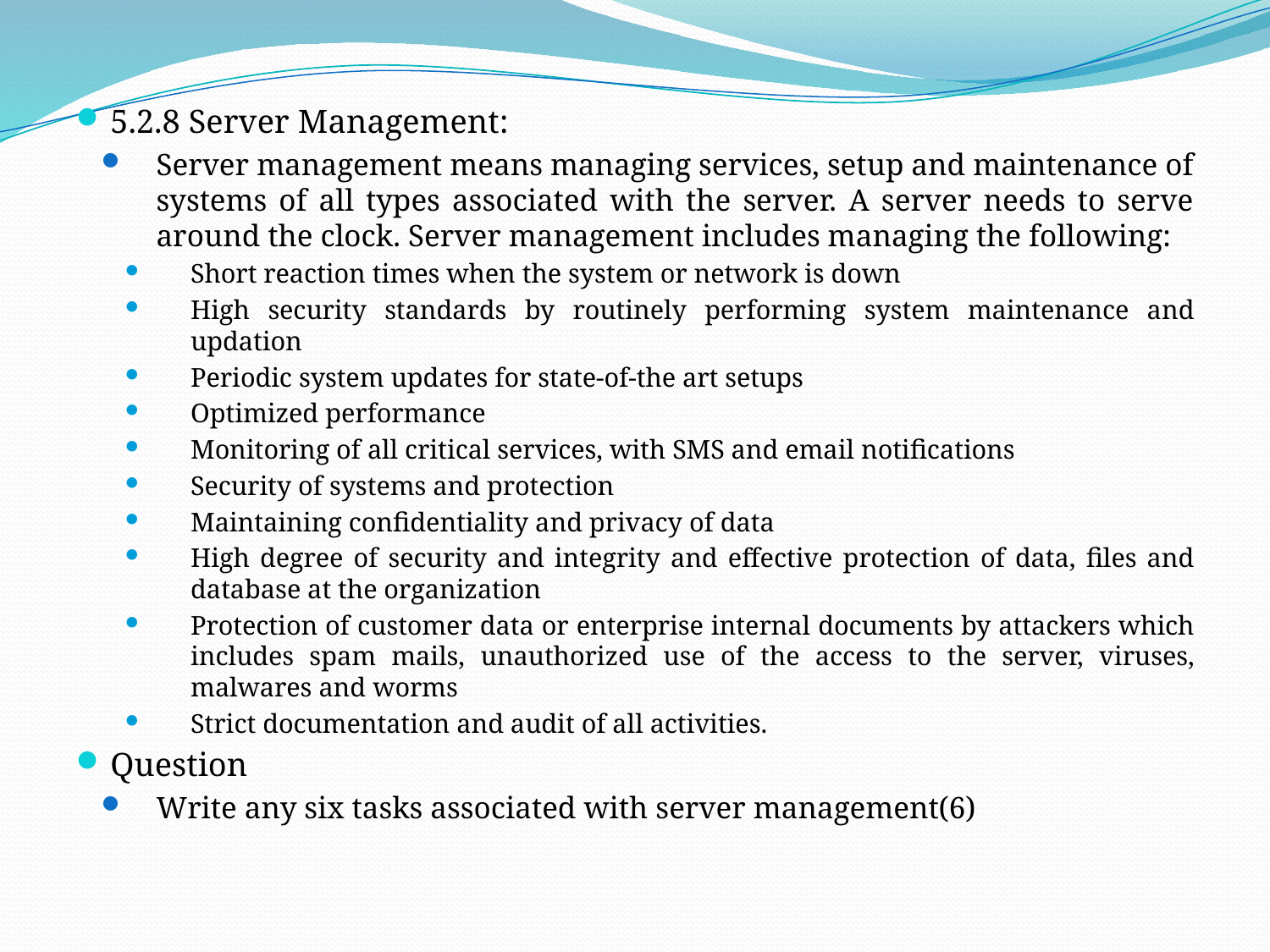

5.2.8 Server Management:
Server management means managing services, setup and maintenance of systems of all types associated with the server. A server needs to serve around the clock. Server management includes managing the following:
Short reaction times when the system or network is down
High security standards by routinely performing system maintenance and updation
Periodic system updates for state-of-the art setups
Optimized performance
Monitoring of all critical services, with SMS and email notifications
Security of systems and protection
Maintaining confidentiality and privacy of data
High degree of security and integrity and effective protection of data, files and database at the organization
Protection of customer data or enterprise internal documents by attackers which includes spam mails, unauthorized use of the access to the server, viruses, malwares and worms
Strict documentation and audit of all activities.
Question
Write any six tasks associated with server management(6)
#